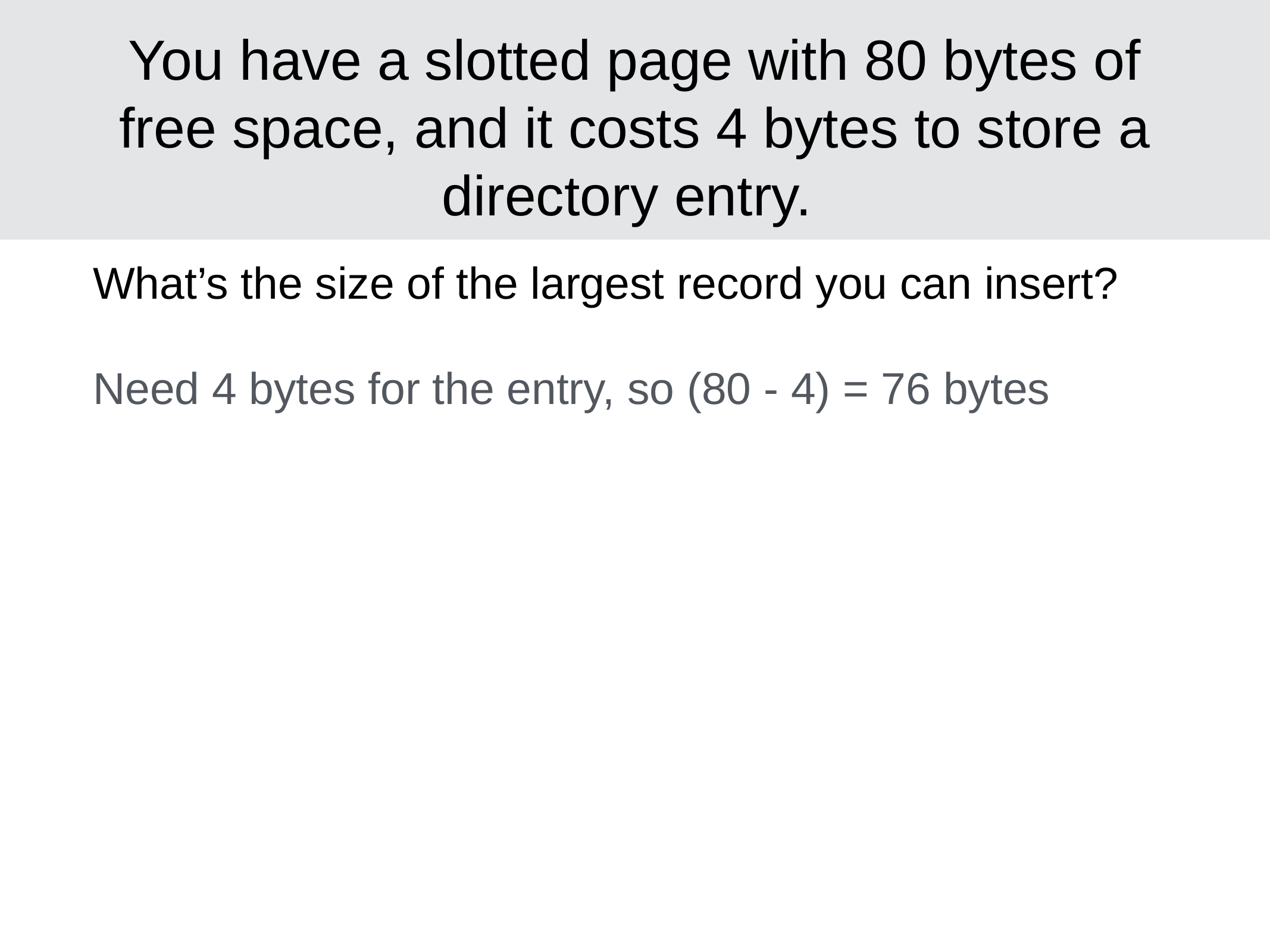

# You have a slotted page with 80 bytes of free space, and it costs 4 bytes to store a directory entry.
What’s the size of the largest record you can insert?
Need 4 bytes for the entry, so (80 - 4) = 76 bytes